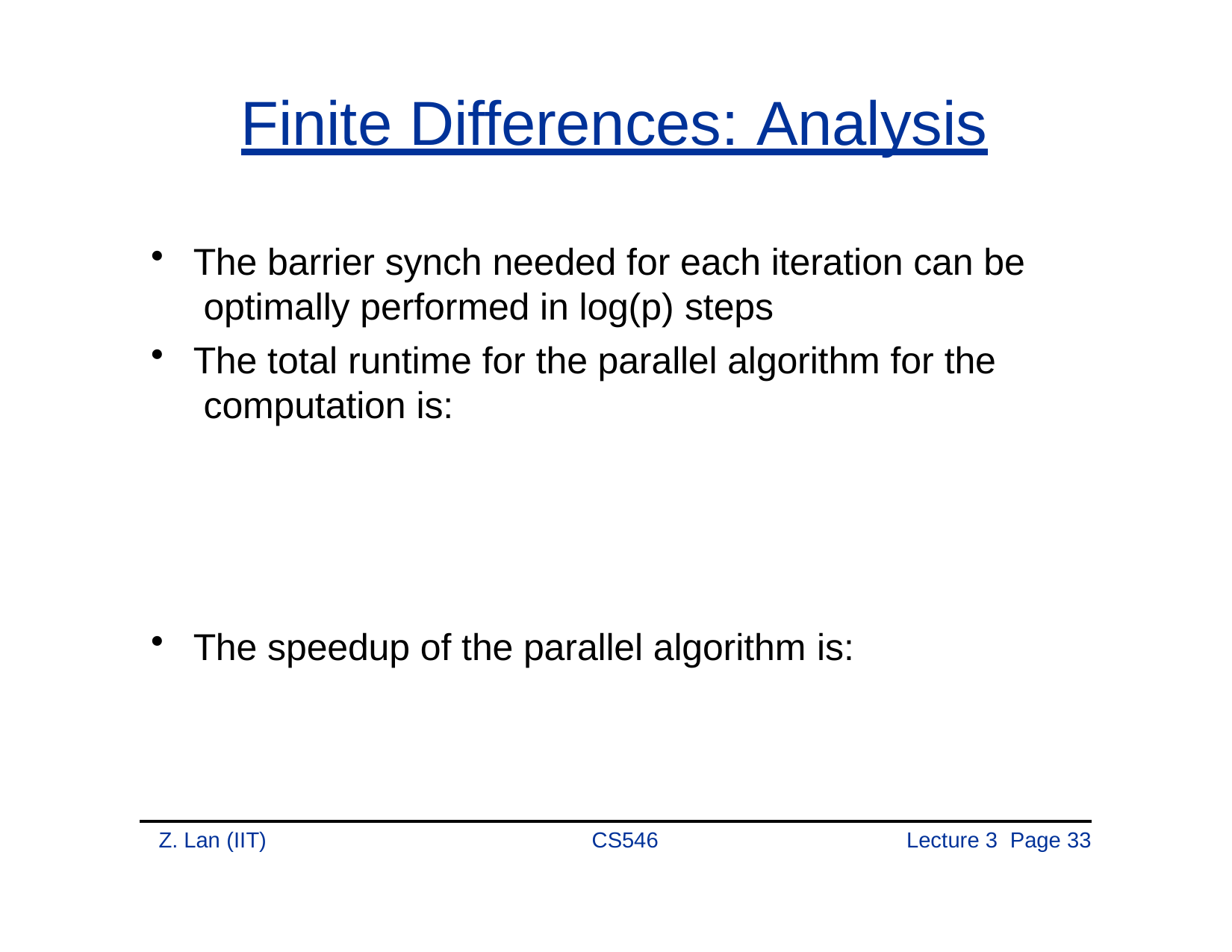

# Finite Differences: Analysis
The barrier synch needed for each iteration can be  optimally performed in log(p) steps
The total runtime for the parallel algorithm for the  computation is:
The speedup of the parallel algorithm is:

Z. Lan (IIT)
CS546
Lecture 3  Page 33